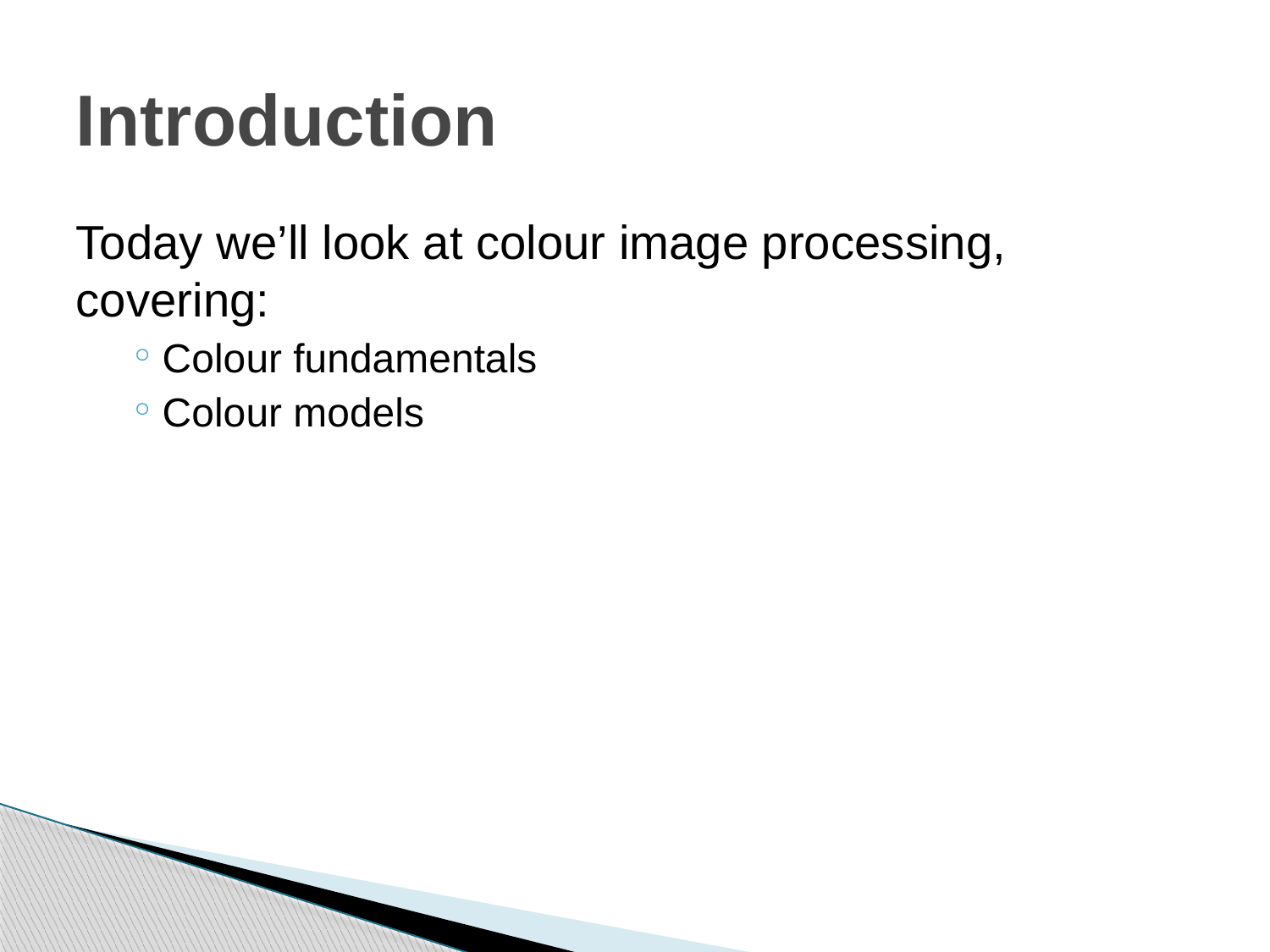

# Introduction
Today we’ll look at colour image processing, covering:
Colour fundamentals
Colour models